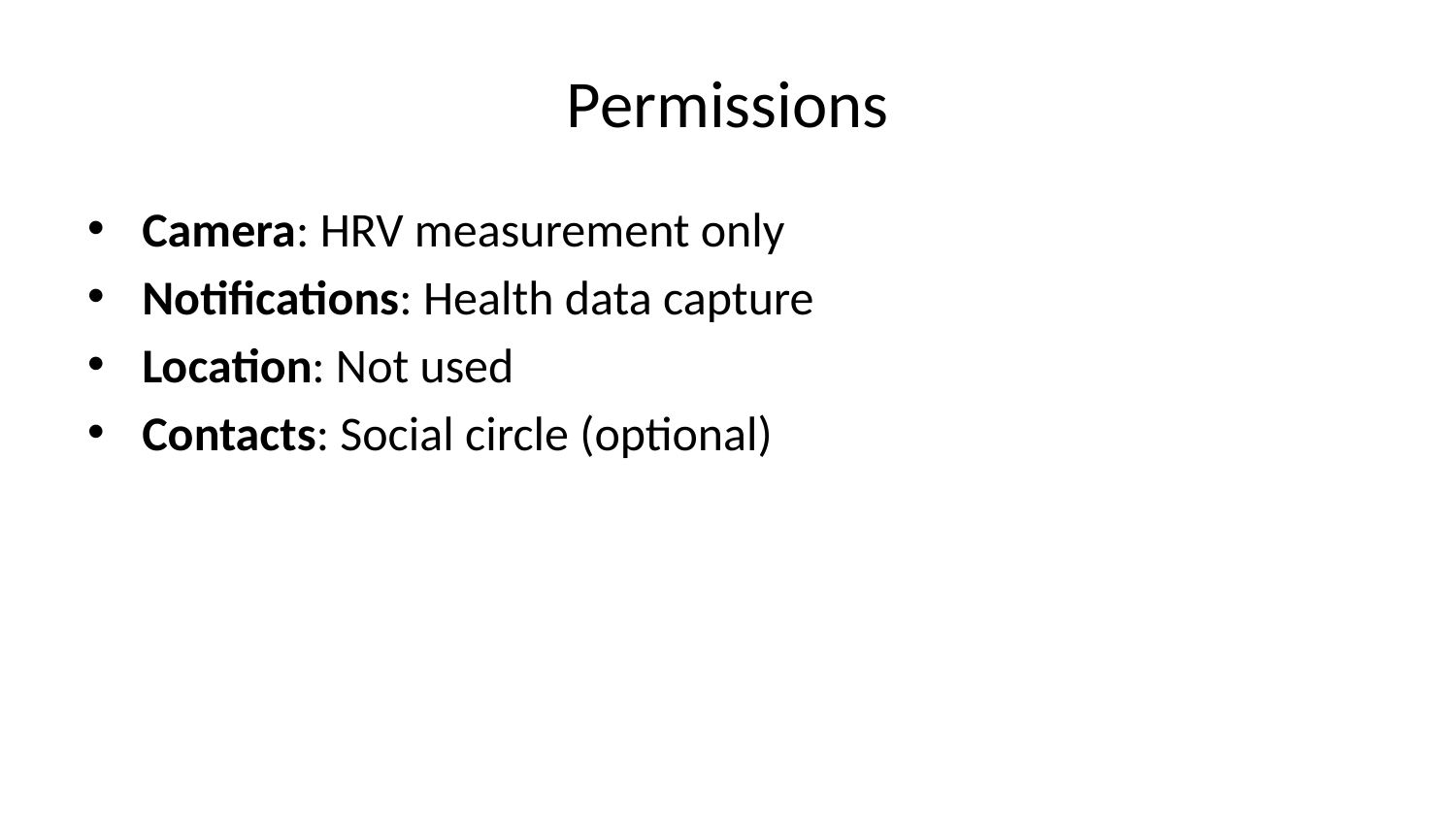

# Permissions
Camera: HRV measurement only
Notifications: Health data capture
Location: Not used
Contacts: Social circle (optional)